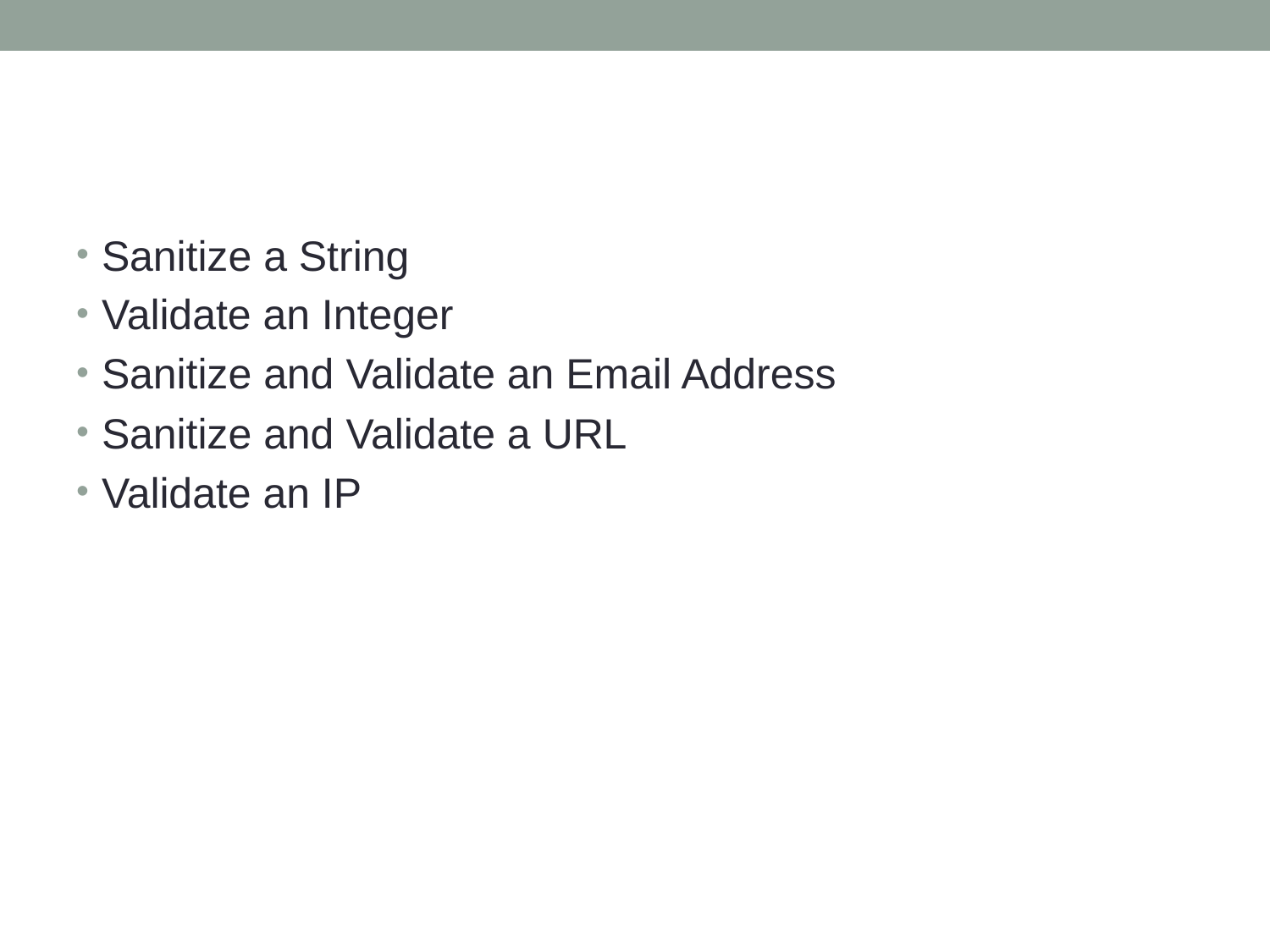

#
Sanitize a String
Validate an Integer
Sanitize and Validate an Email Address
Sanitize and Validate a URL
Validate an IP